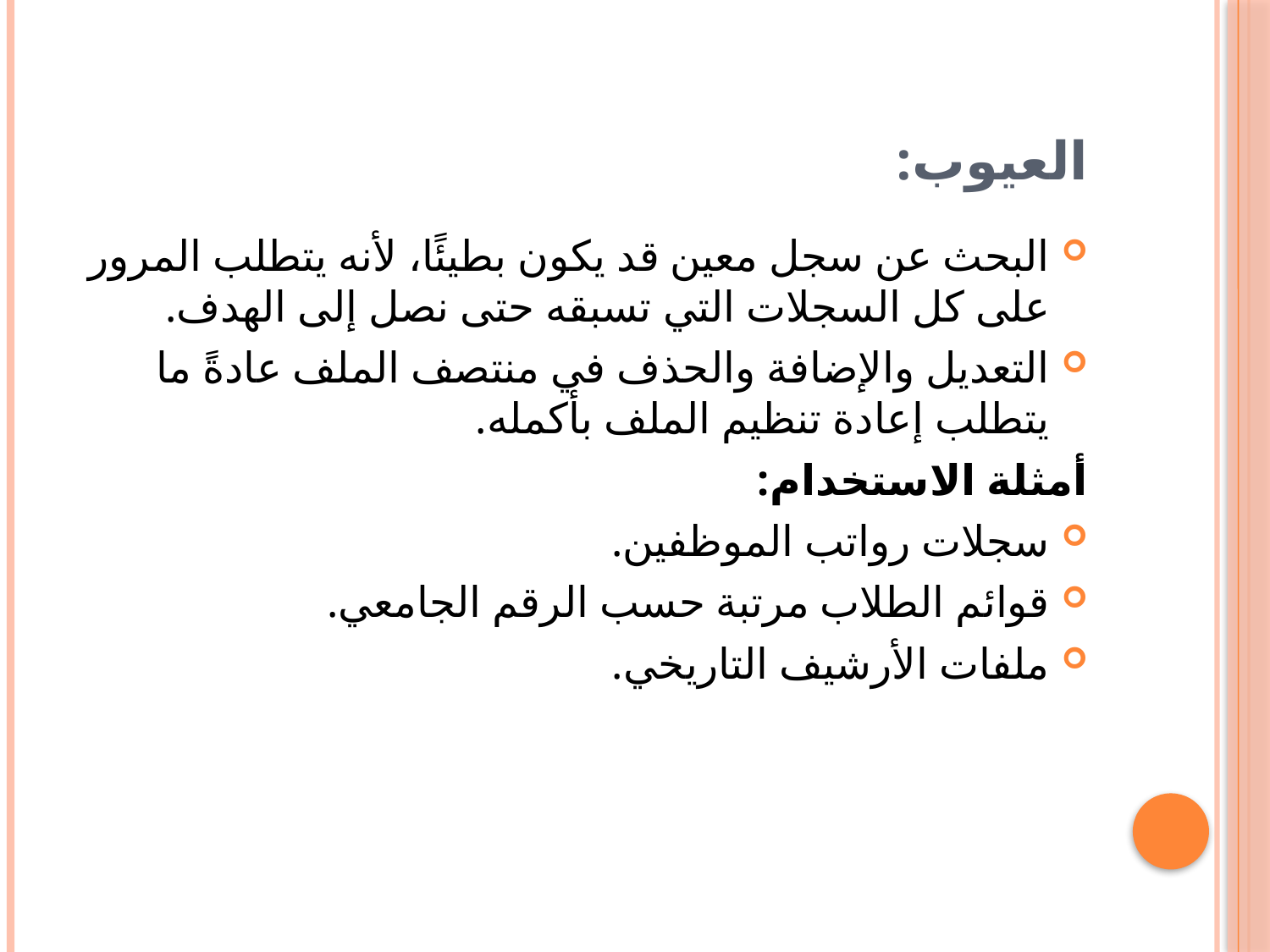

# العيوب:
البحث عن سجل معين قد يكون بطيئًا، لأنه يتطلب المرور على كل السجلات التي تسبقه حتى نصل إلى الهدف.
التعديل والإضافة والحذف في منتصف الملف عادةً ما يتطلب إعادة تنظيم الملف بأكمله.
أمثلة الاستخدام:
سجلات رواتب الموظفين.
قوائم الطلاب مرتبة حسب الرقم الجامعي.
ملفات الأرشيف التاريخي.